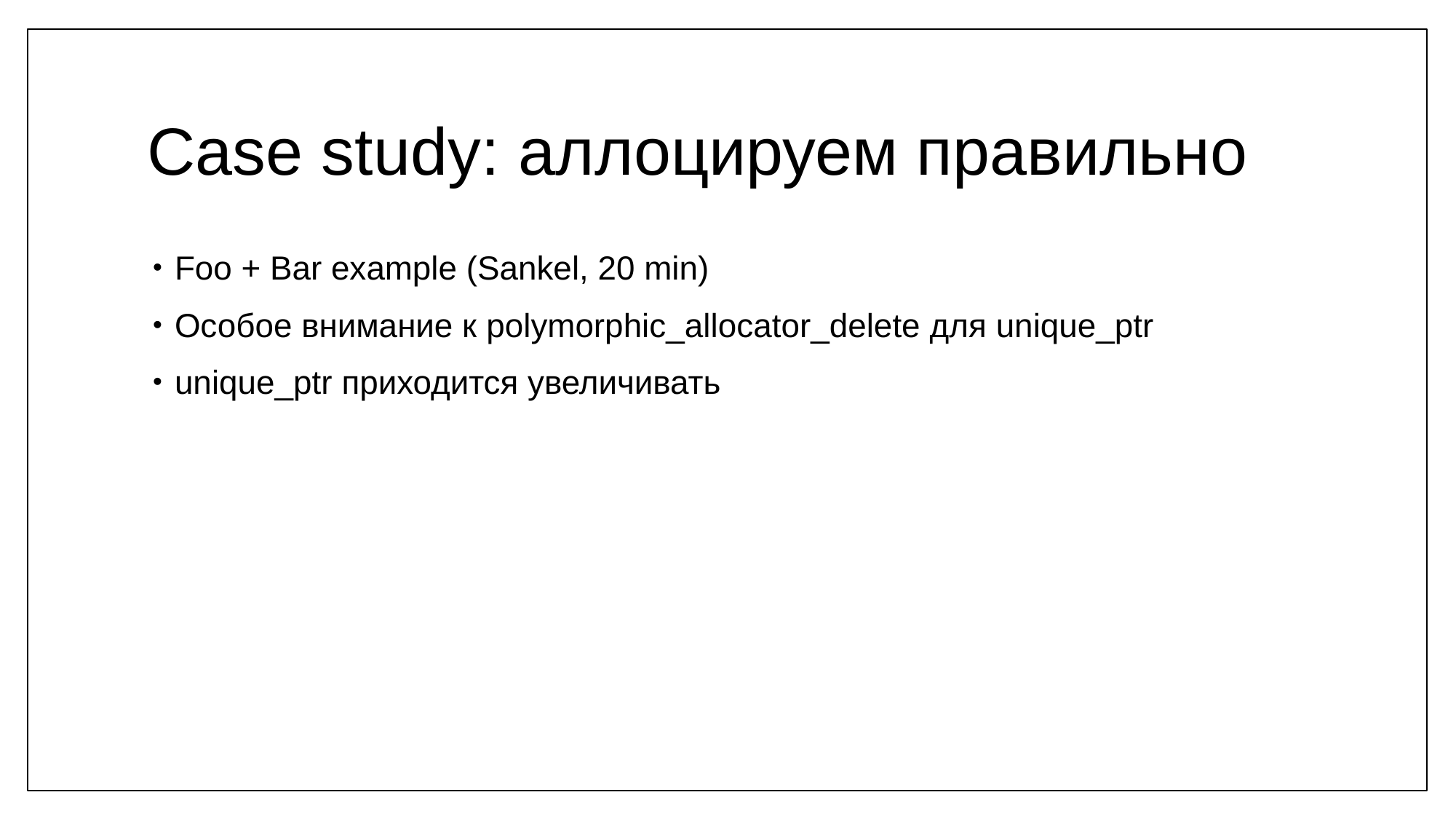

# Case study: аллоцируем правильно
Foo + Bar example (Sankel, 20 min)
Особое внимание к polymorphic_allocator_delete для unique_ptr
unique_ptr приходится увеличивать